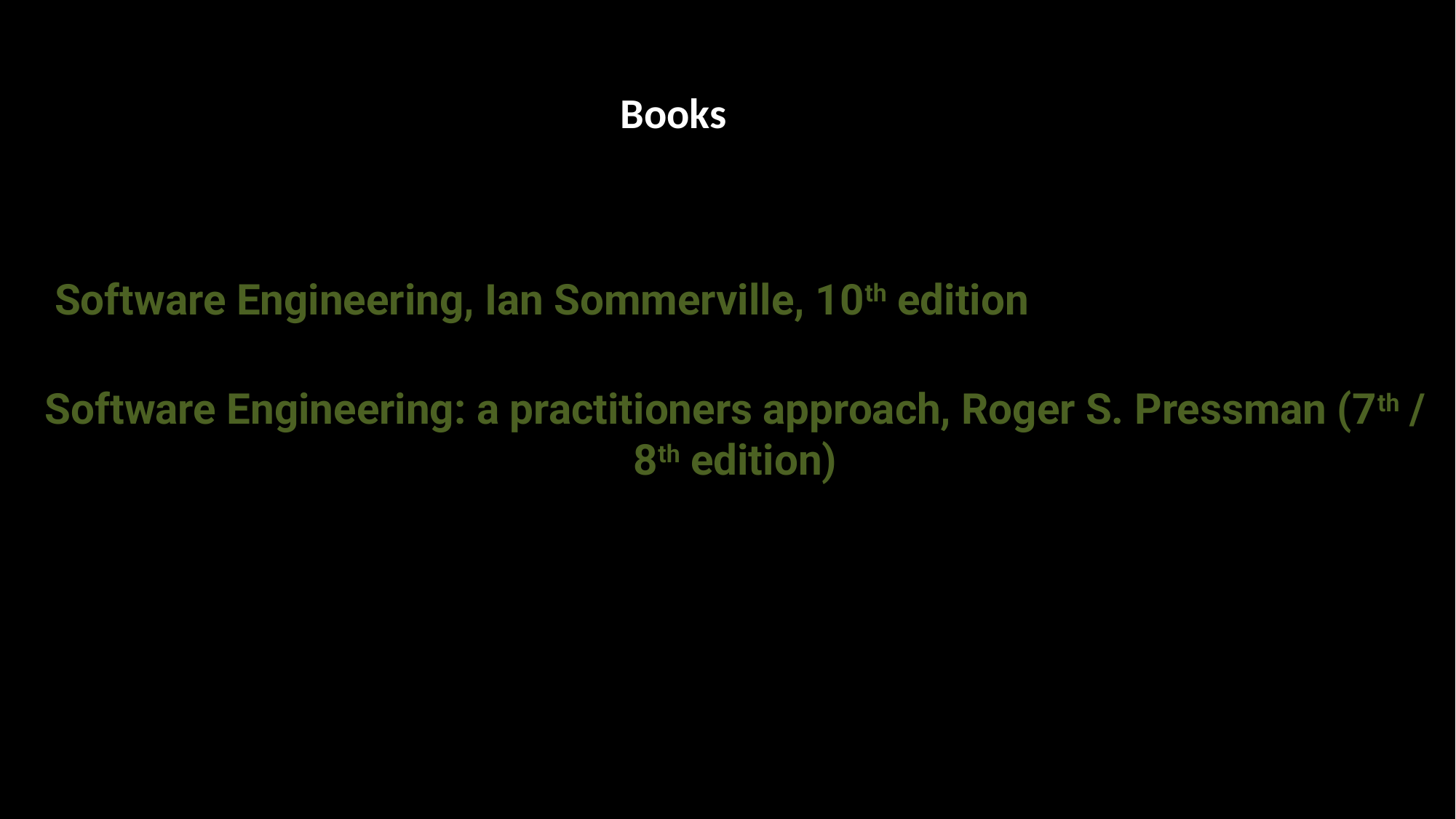

Books
Software Engineering, Ian Sommerville, 10th edition
Software Engineering: a practitioners approach, Roger S. Pressman (7th / 8th edition)